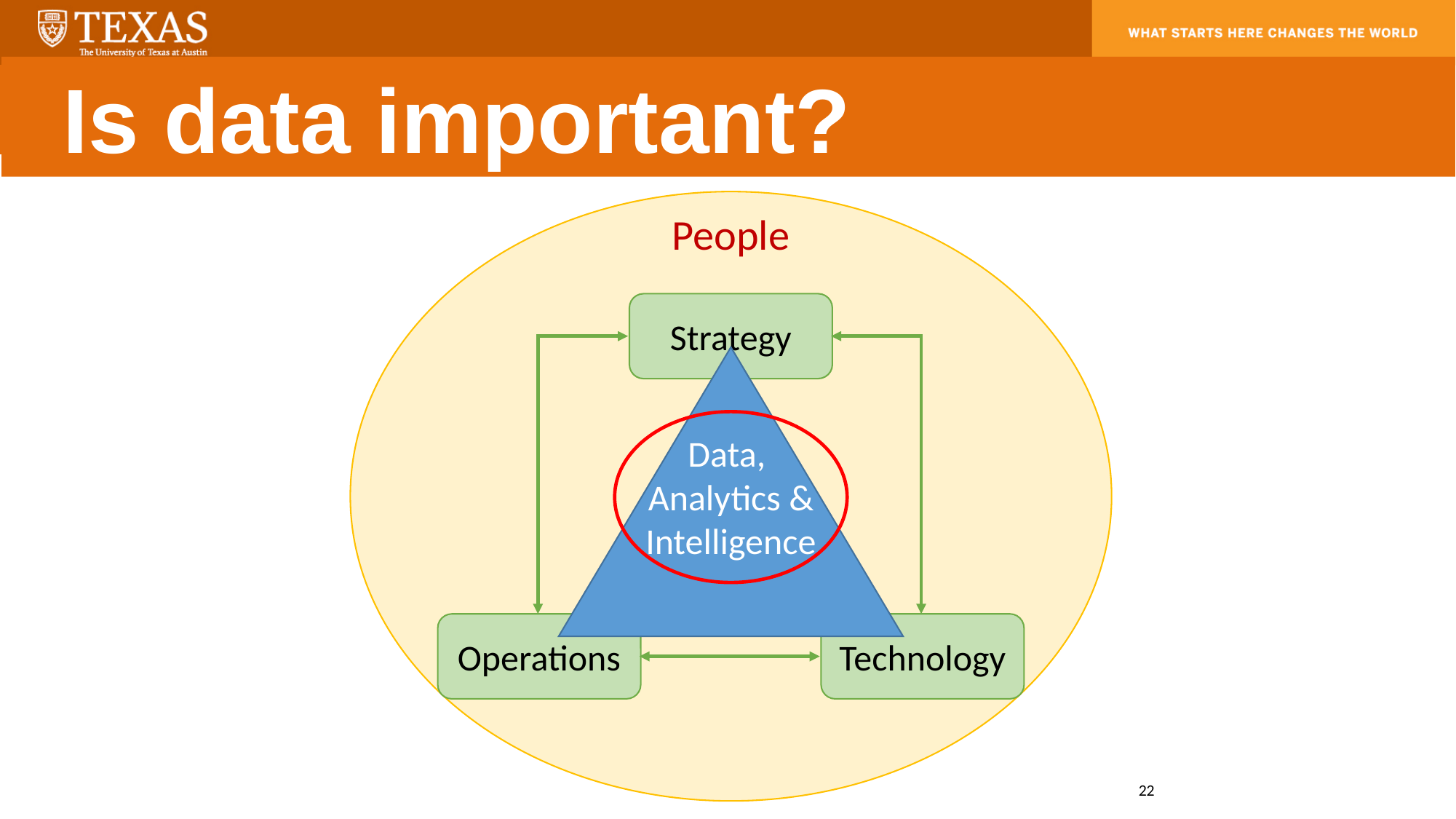

Is data important?

People
Strategy

Data,  Analytics & Intelligence
Operations
Technology
22